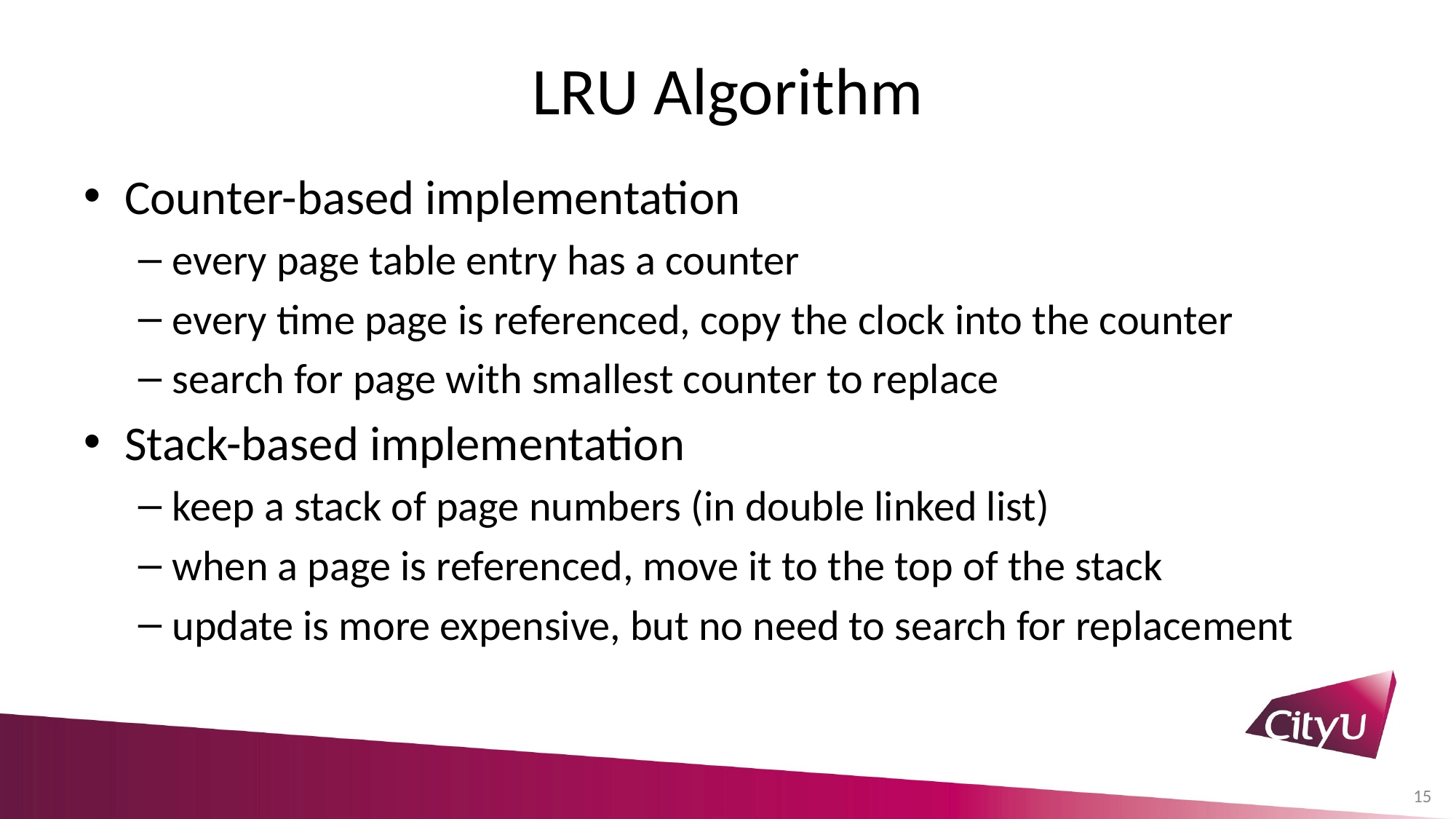

# LRU Algorithm
Counter-based implementation
every page table entry has a counter
every time page is referenced, copy the clock into the counter
search for page with smallest counter to replace
Stack-based implementation
keep a stack of page numbers (in double linked list)
when a page is referenced, move it to the top of the stack
update is more expensive, but no need to search for replacement
15